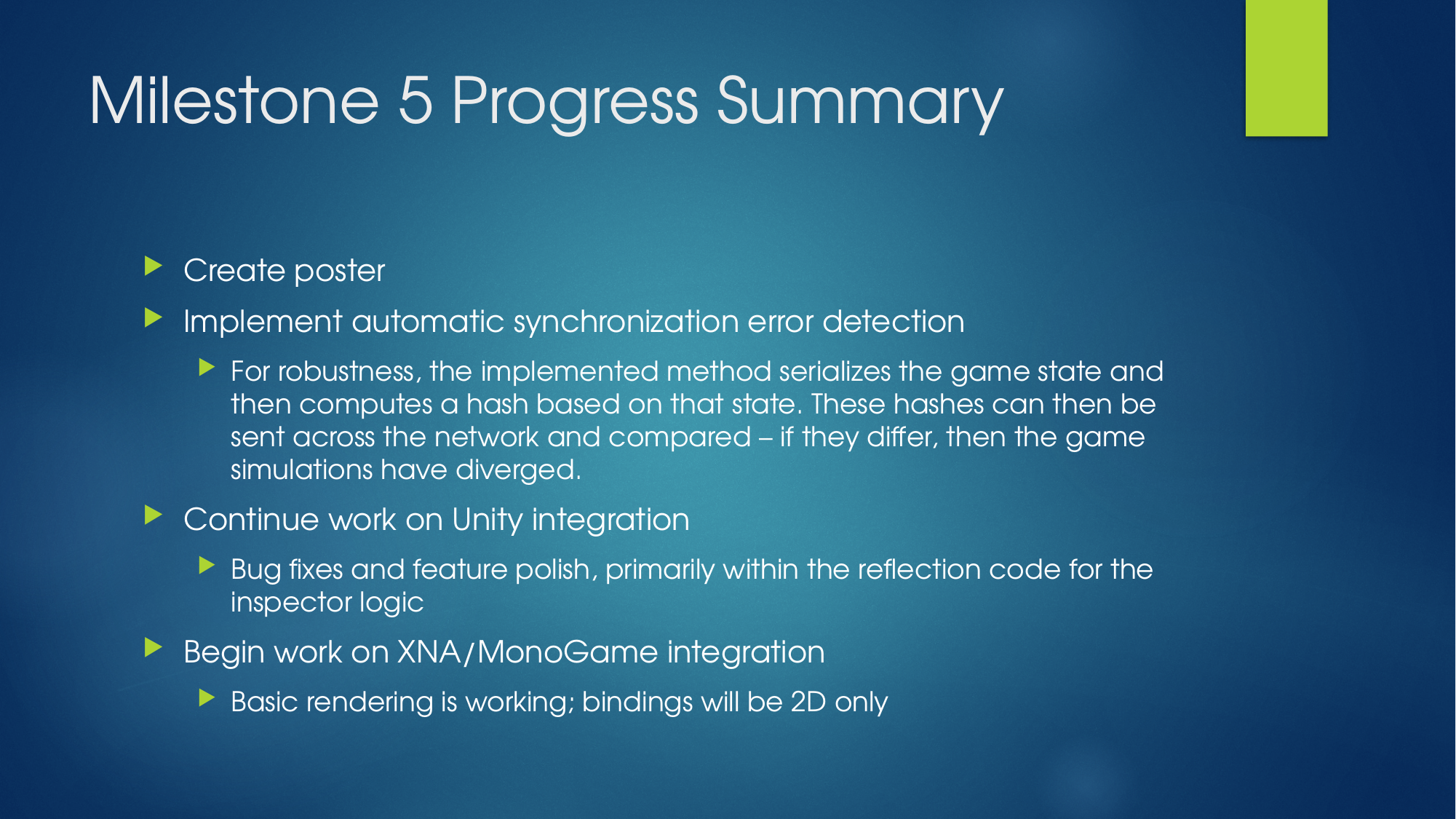

# Milestone 5 Progress Summary
Create poster
Implement automatic synchronization error detection
For robustness, the implemented method serializes the game state and then computes a hash based on that state. These hashes can then be sent across the network and compared – if they differ, then the game simulations have diverged.
Continue work on Unity integration
Bug fixes and feature polish, primarily within the reflection code for the inspector logic
Begin work on XNA/MonoGame integration
Basic rendering is working; bindings will be 2D only